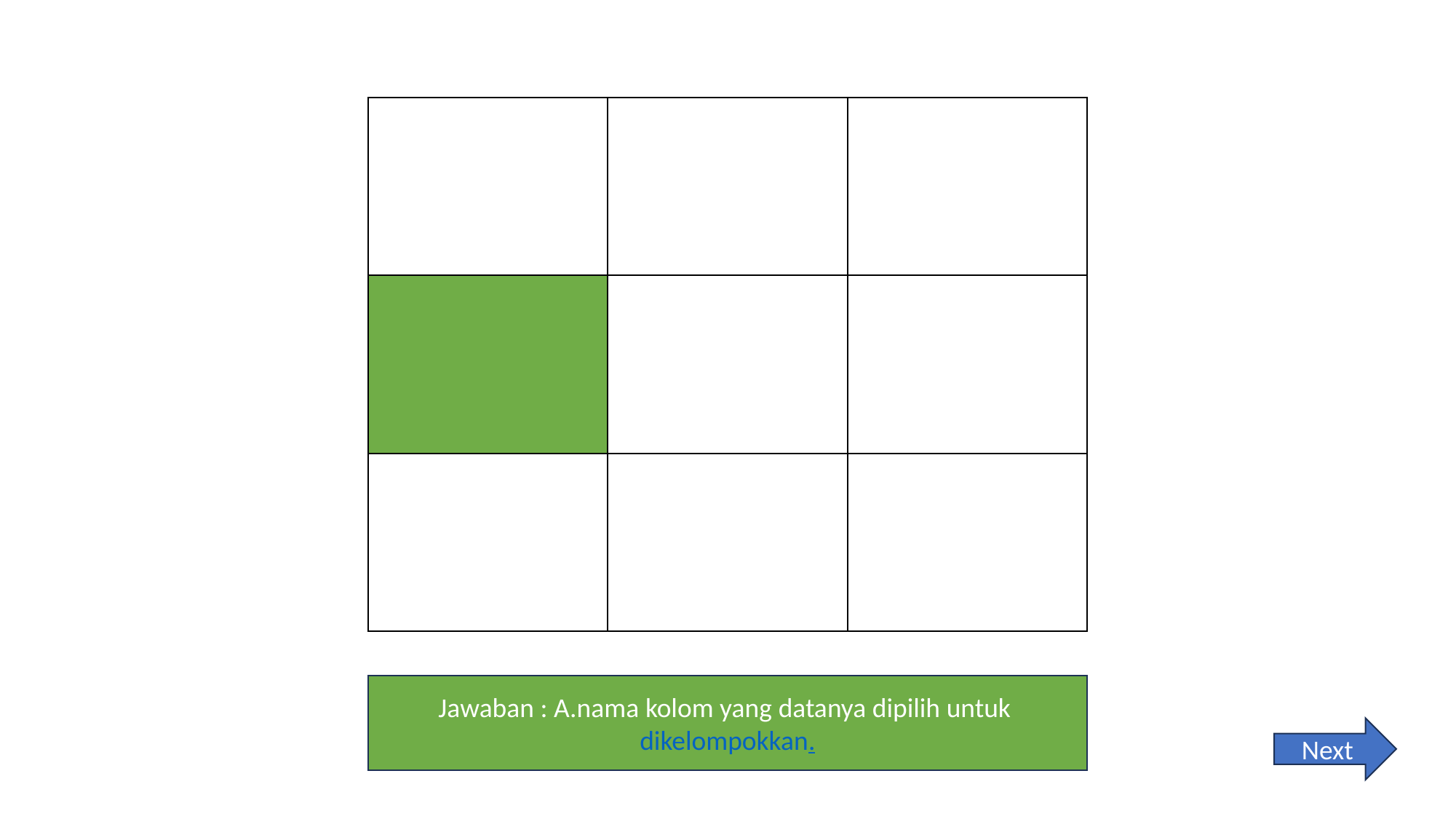

Jawaban : A.nama kolom yang datanya dipilih untuk dikelompokkan.

Next